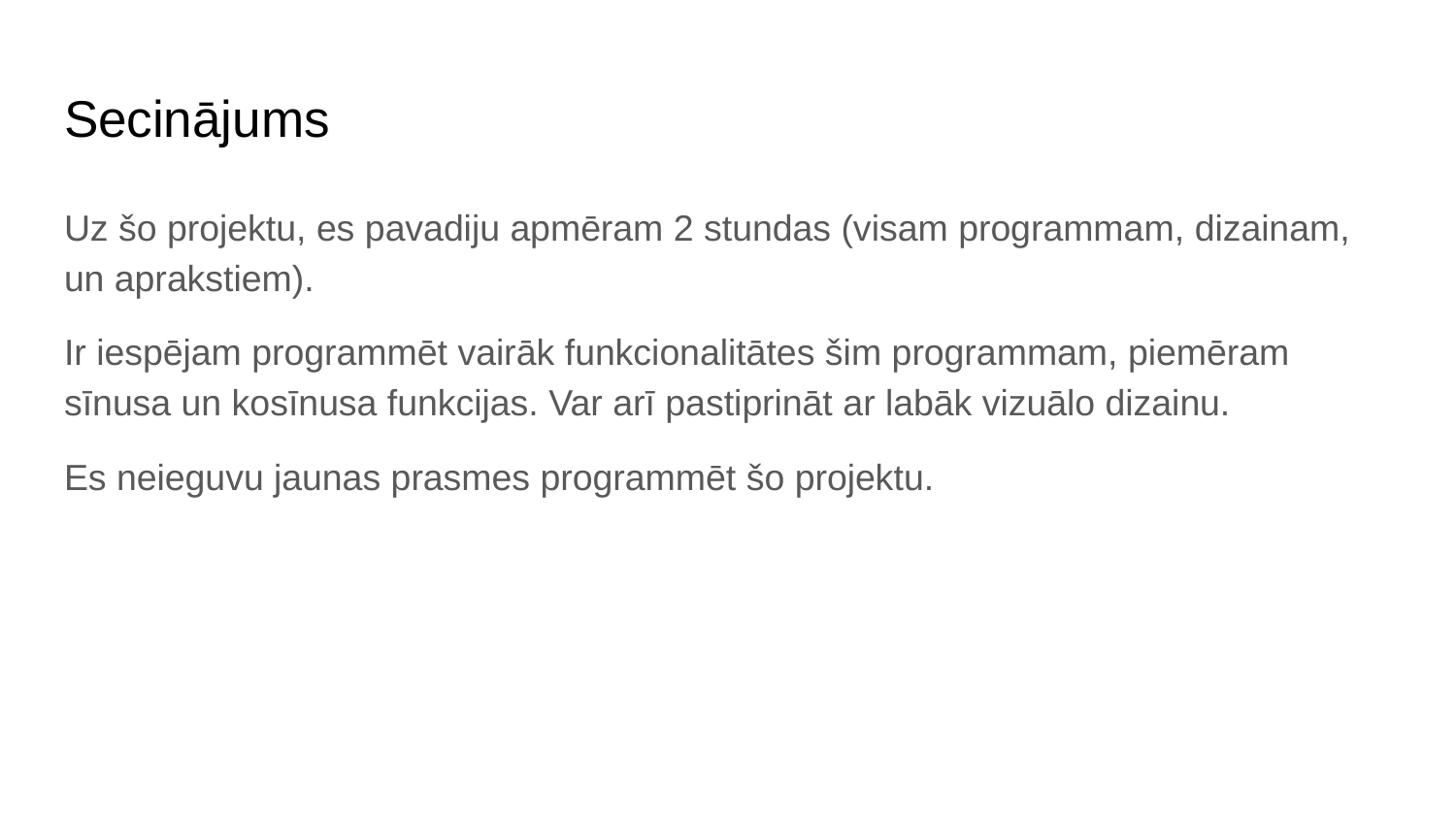

# Secinājums
Uz šo projektu, es pavadiju apmēram 2 stundas (visam programmam, dizainam, un aprakstiem).
Ir iespējam programmēt vairāk funkcionalitātes šim programmam, piemēram sīnusa un kosīnusa funkcijas. Var arī pastiprināt ar labāk vizuālo dizainu.
Es neieguvu jaunas prasmes programmēt šo projektu.